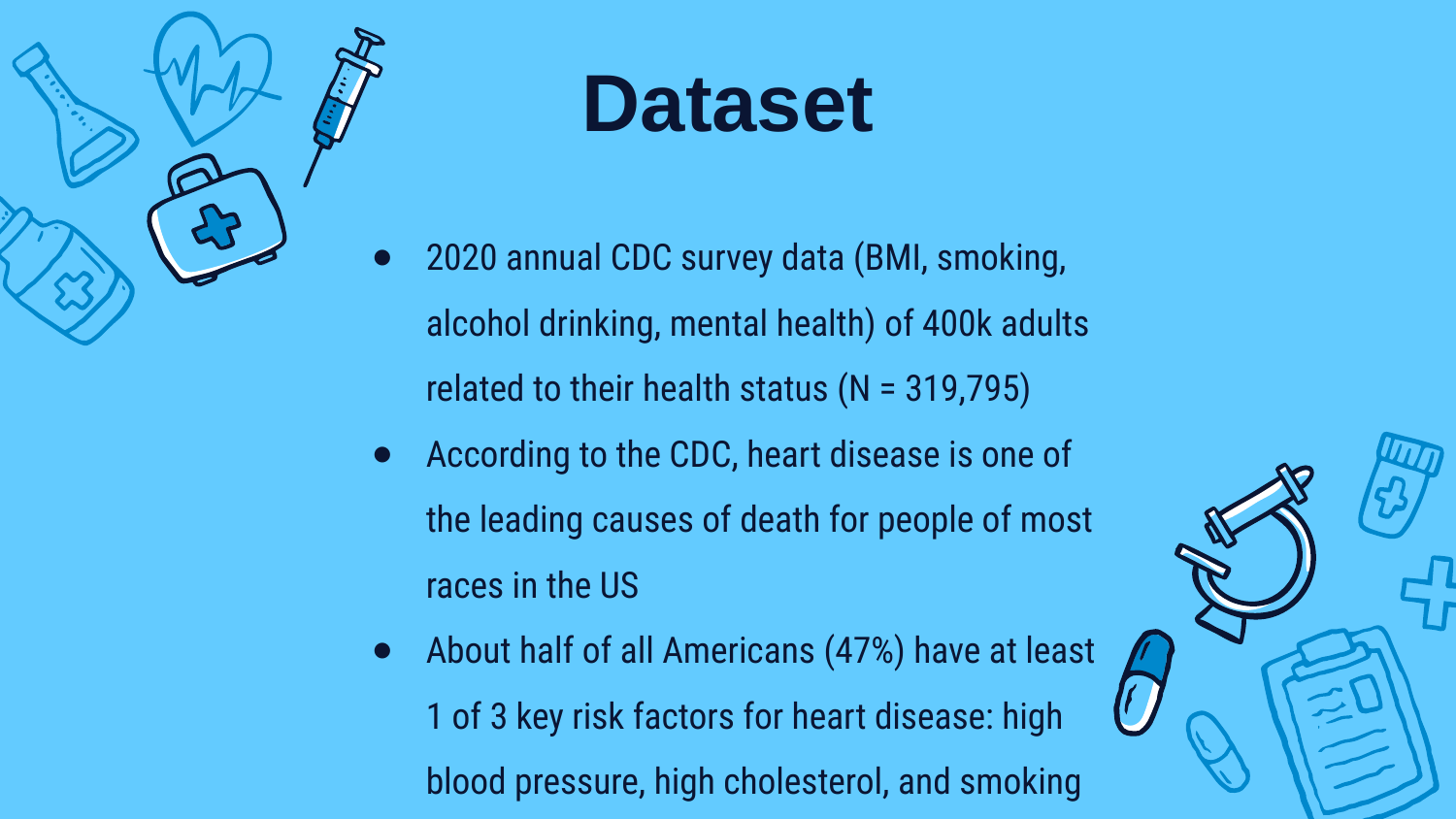

Dataset
2020 annual CDC survey data (BMI, smoking, alcohol drinking, mental health) of 400k adults related to their health status (N = 319,795)
According to the CDC, heart disease is one of the leading causes of death for people of most races in the US
About half of all Americans (47%) have at least 1 of 3 key risk factors for heart disease: high blood pressure, high cholesterol, and smoking